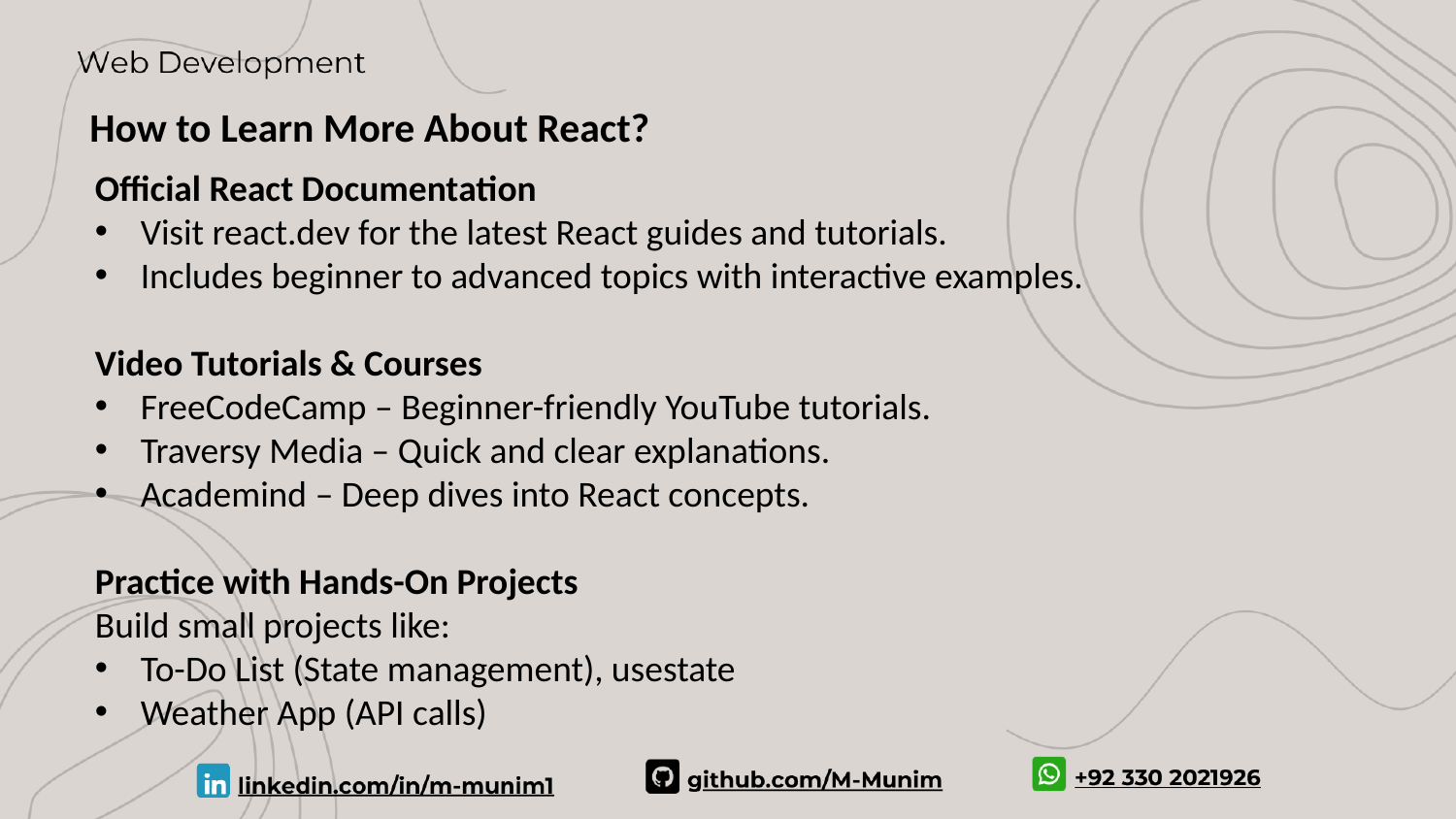

How to Learn More About React?
Official React Documentation
Visit react.dev for the latest React guides and tutorials.
Includes beginner to advanced topics with interactive examples.

Video Tutorials & Courses
FreeCodeCamp – Beginner-friendly YouTube tutorials.
Traversy Media – Quick and clear explanations.
Academind – Deep dives into React concepts.

Practice with Hands-On Projects
Build small projects like:
To-Do List (State management), usestate
Weather App (API calls)